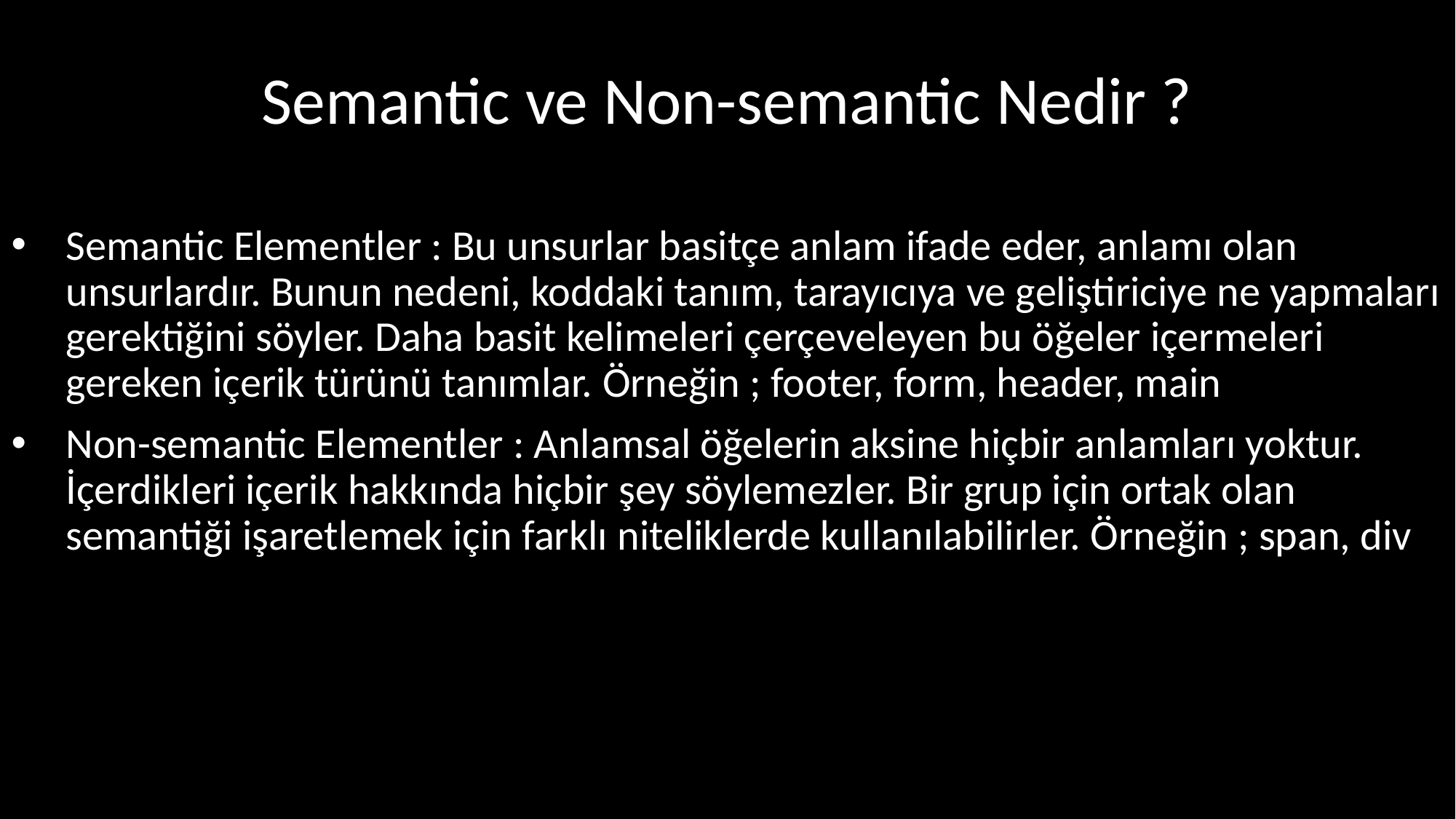

# Semantic ve Non-semantic Nedir ?
Semantic Elementler : Bu unsurlar basitçe anlam ifade eder, anlamı olan unsurlardır. Bunun nedeni, koddaki tanım, tarayıcıya ve geliştiriciye ne yapmaları gerektiğini söyler. Daha basit kelimeleri çerçeveleyen bu öğeler içermeleri gereken içerik türünü tanımlar. Örneğin ; footer, form, header, main
Non-semantic Elementler : Anlamsal öğelerin aksine hiçbir anlamları yoktur. İçerdikleri içerik hakkında hiçbir şey söylemezler. Bir grup için ortak olan semantiği işaretlemek için farklı niteliklerde kullanılabilirler. Örneğin ; span, div